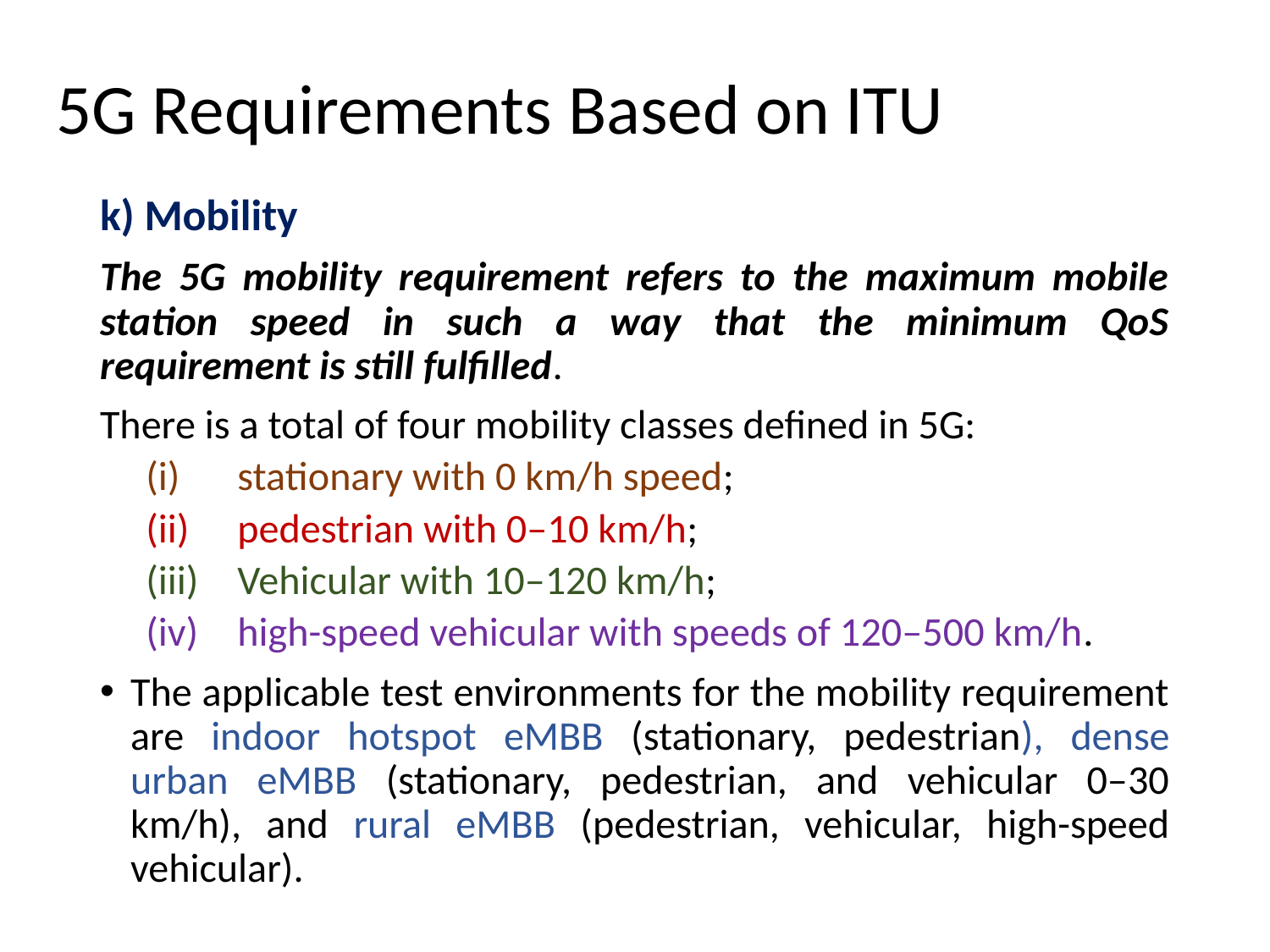

# 5G Requirements Based on ITU
k) Mobility
The 5G mobility requirement refers to the maximum mobile station speed in such a way that the minimum QoS requirement is still fulfilled.
There is a total of four mobility classes defined in 5G:
stationary with 0 km/h speed;
pedestrian with 0–10 km/h;
Vehicular with 10–120 km/h;
high-speed vehicular with speeds of 120–500 km/h.
The applicable test environments for the mobility requirement are indoor hotspot eMBB (stationary, pedestrian), dense urban eMBB (stationary, pedestrian, and vehicular 0–30 km/h), and rural eMBB (pedestrian, vehicular, high-speed vehicular).